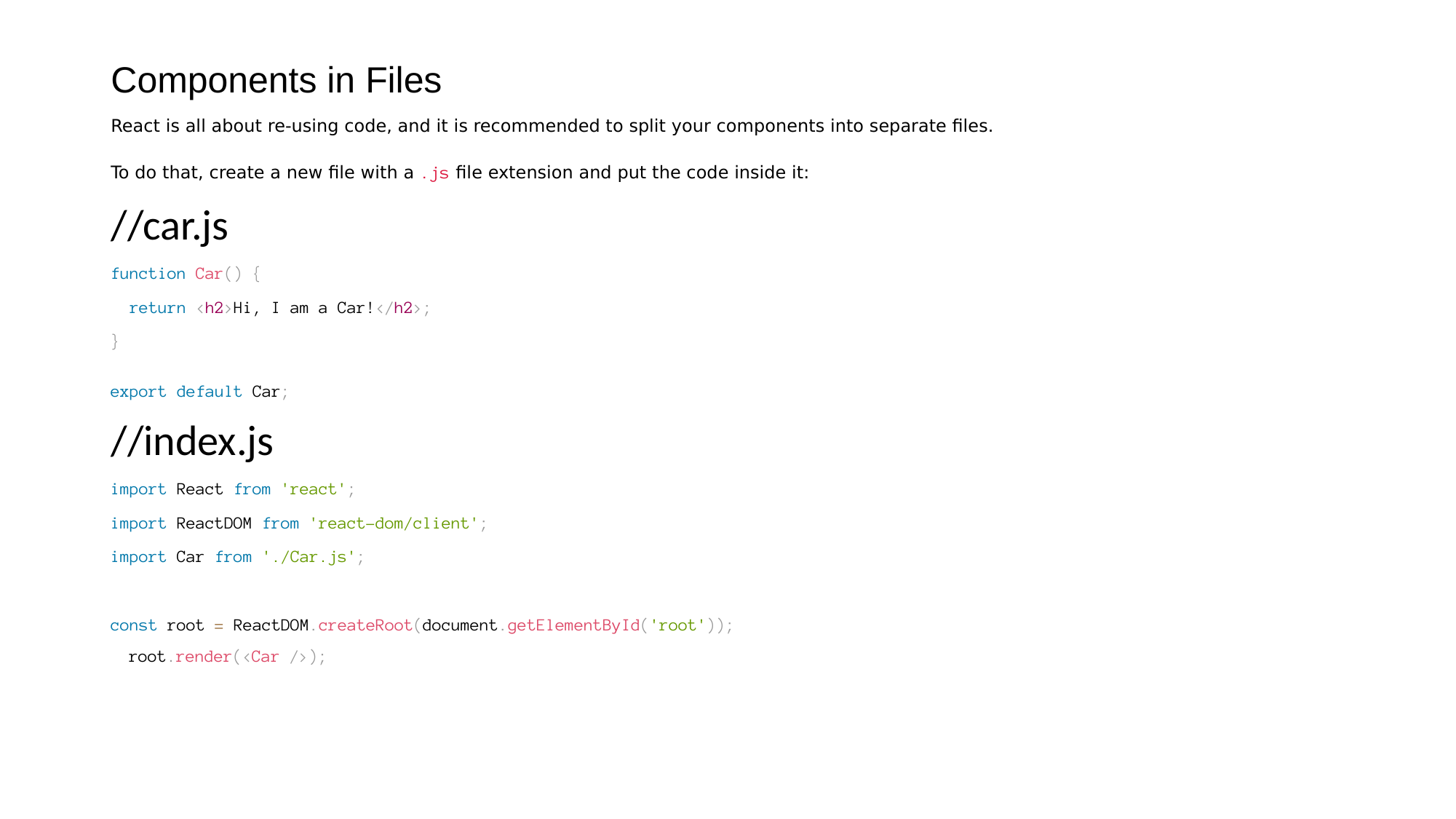

# Components in Files
React is all about re-using code, and it is recommended to split your components into separate files.
To do that, create a new file with a .js file extension and put the code inside it:
//car.js
function Car() {
  return <h2>Hi, I am a Car!</h2>;
}
export default Car;
//index.js
import React from 'react';
import ReactDOM from 'react-dom/client';
import Car from './Car.js';

const root = ReactDOM.createRoot(document.getElementById('root'));
root.render(<Car />);